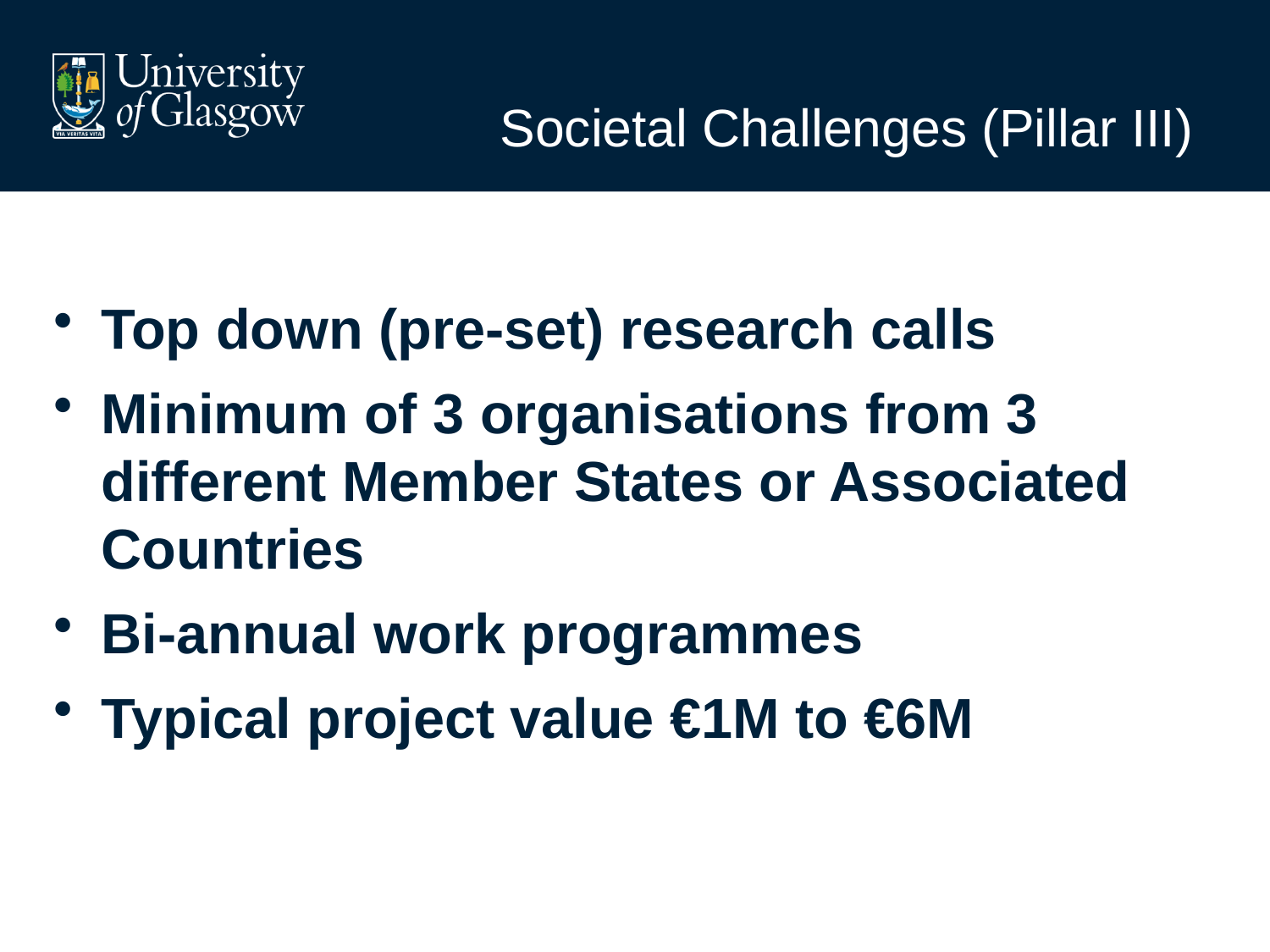

# Societal Challenges (Pillar III)

Top down (pre-set) research calls
Minimum of 3 organisations from 3 different Member States or Associated Countries
Bi-annual work programmes
Typical project value €1M to €6M